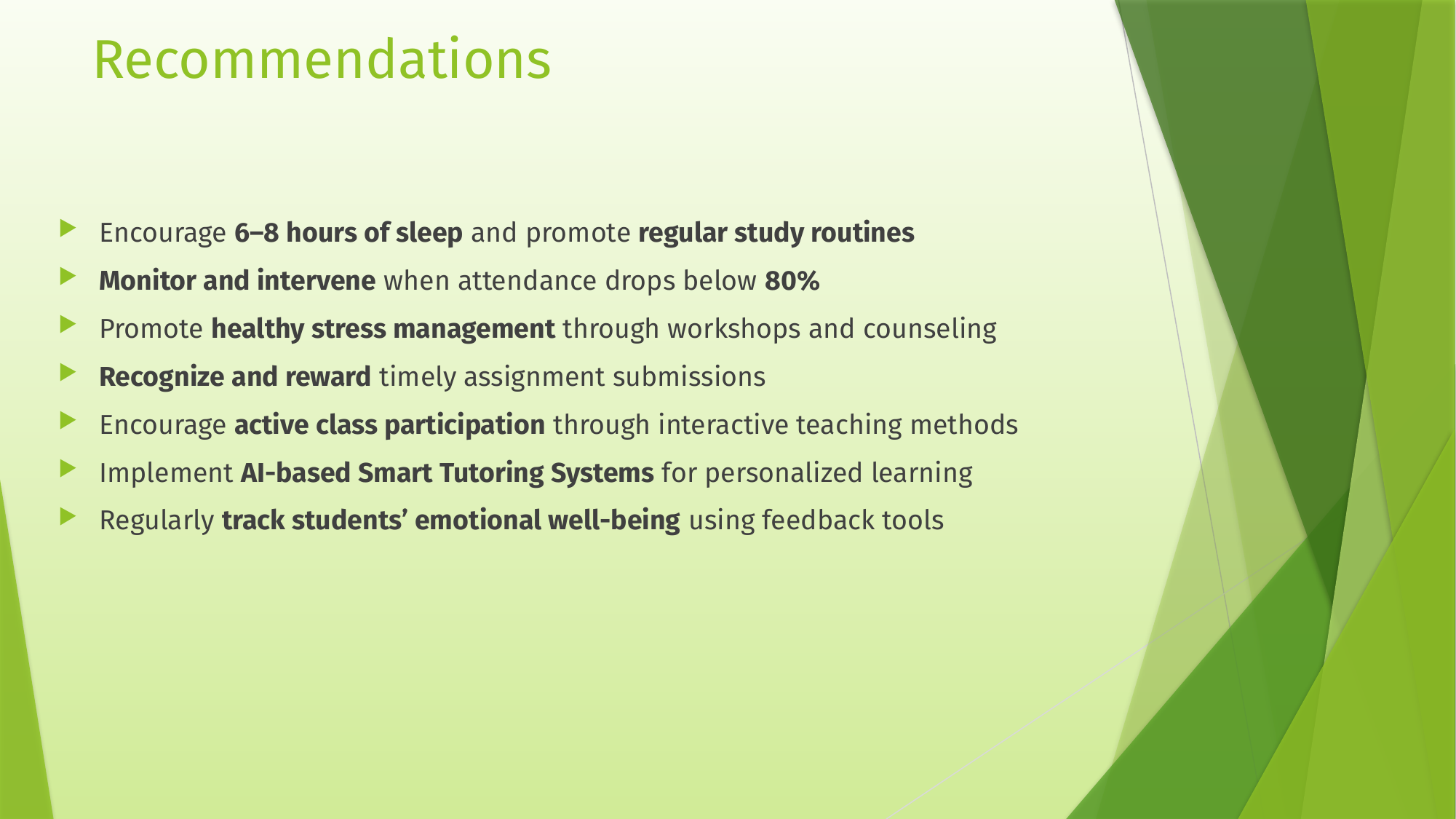

# Recommendations
Encourage 6–8 hours of sleep and promote regular study routines
Monitor and intervene when attendance drops below 80%
Promote healthy stress management through workshops and counseling
Recognize and reward timely assignment submissions
Encourage active class participation through interactive teaching methods
Implement AI-based Smart Tutoring Systems for personalized learning
Regularly track students’ emotional well-being using feedback tools